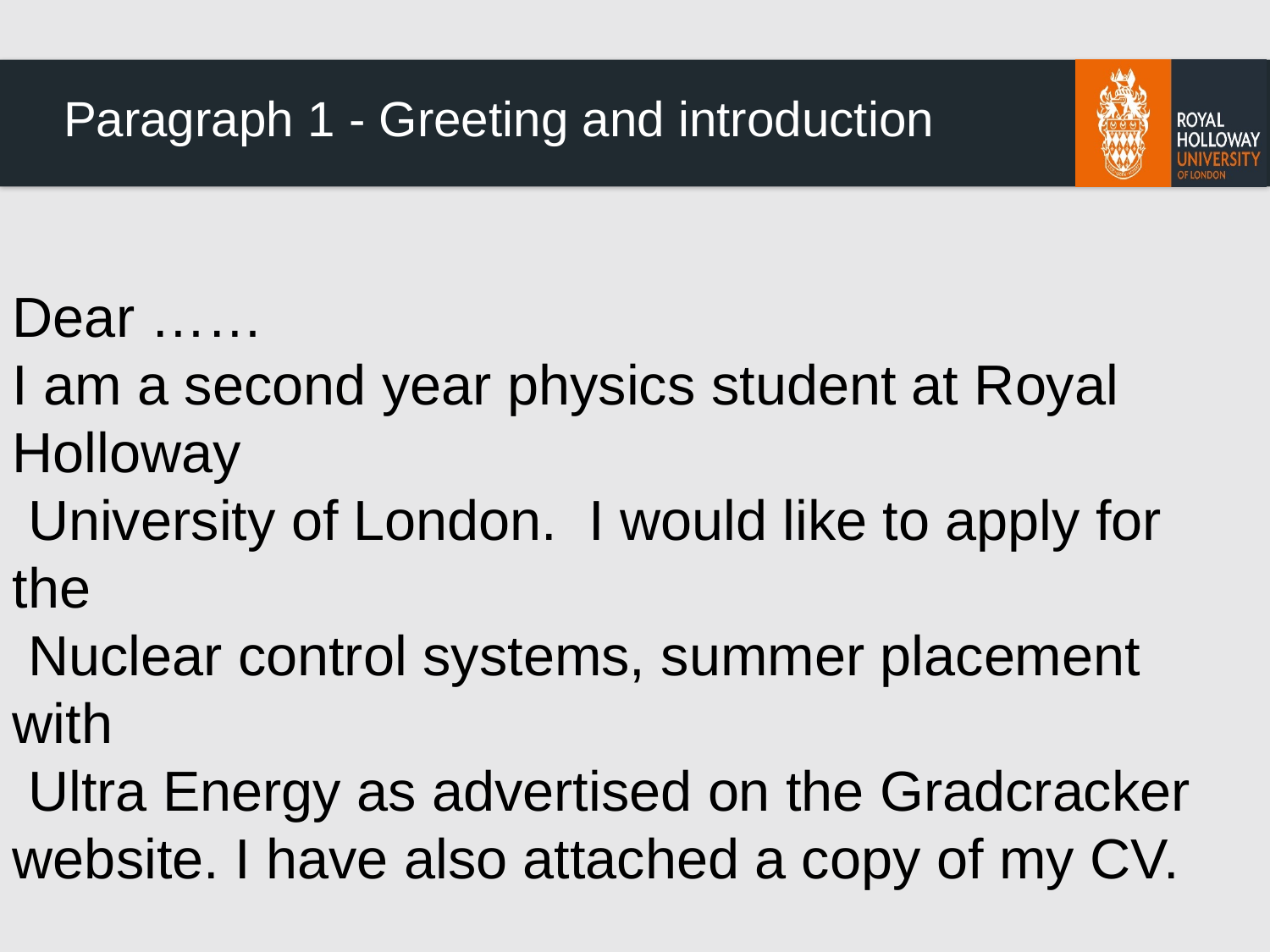

# Paragraph 1 - Greeting and introduction
Dear ……
I am a second year physics student at Royal Holloway
 University of London.  I would like to apply for the
 Nuclear control systems, summer placement with
 Ultra Energy as advertised on the Gradcracker website. I have also attached a copy of my CV.